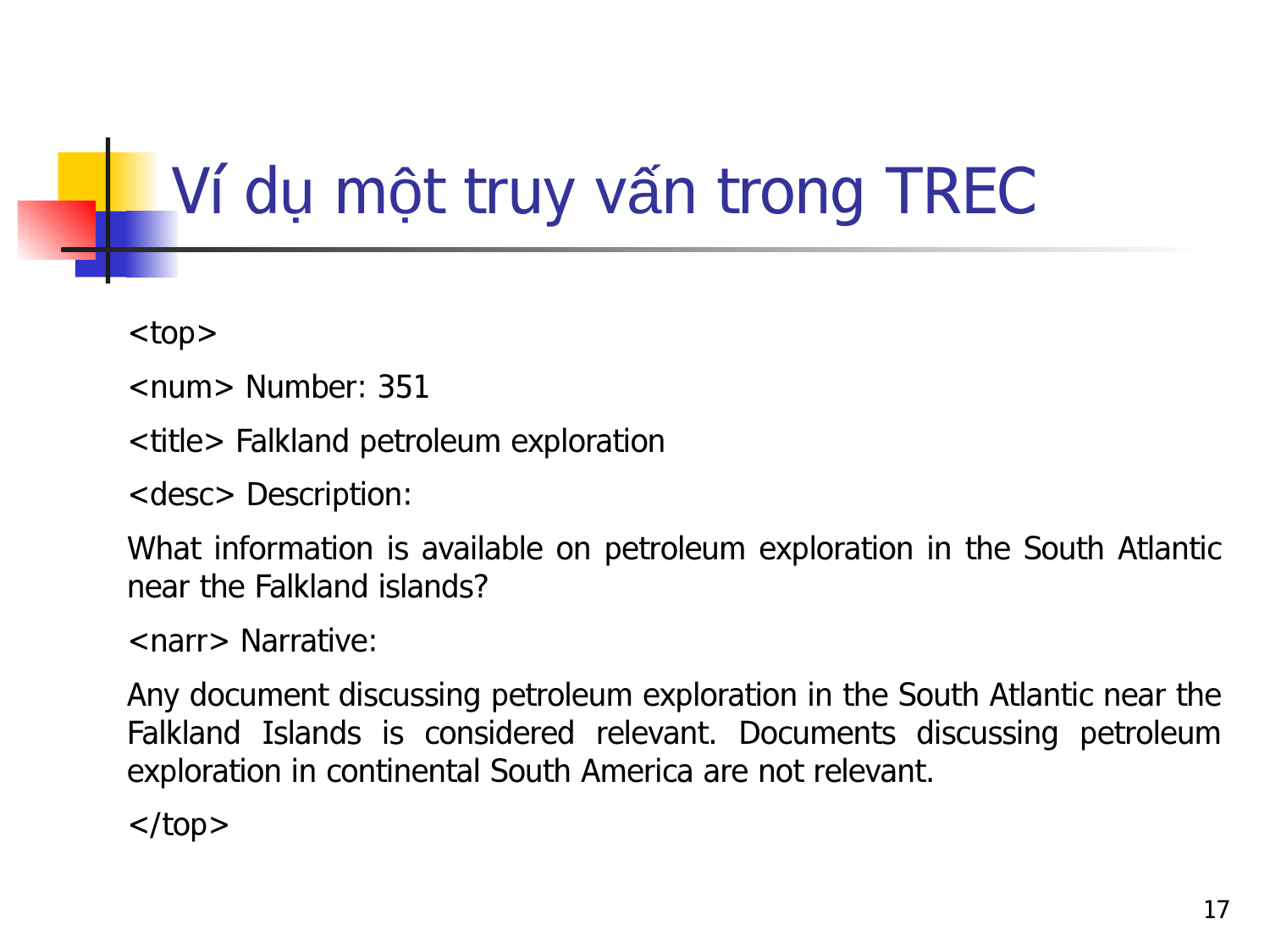

# Ví dụ một truy vấn trong TREC
<top>
<num> Number: 351
<title> Falkland petroleum exploration
<desc> Description:
What information is available on petroleum exploration in the South Atlantic near the Falkland islands?
<narr> Narrative:
Any document discussing petroleum exploration in the South Atlantic near the Falkland Islands is considered relevant. Documents discussing petroleum exploration in continental South America are not relevant.
</top>
17